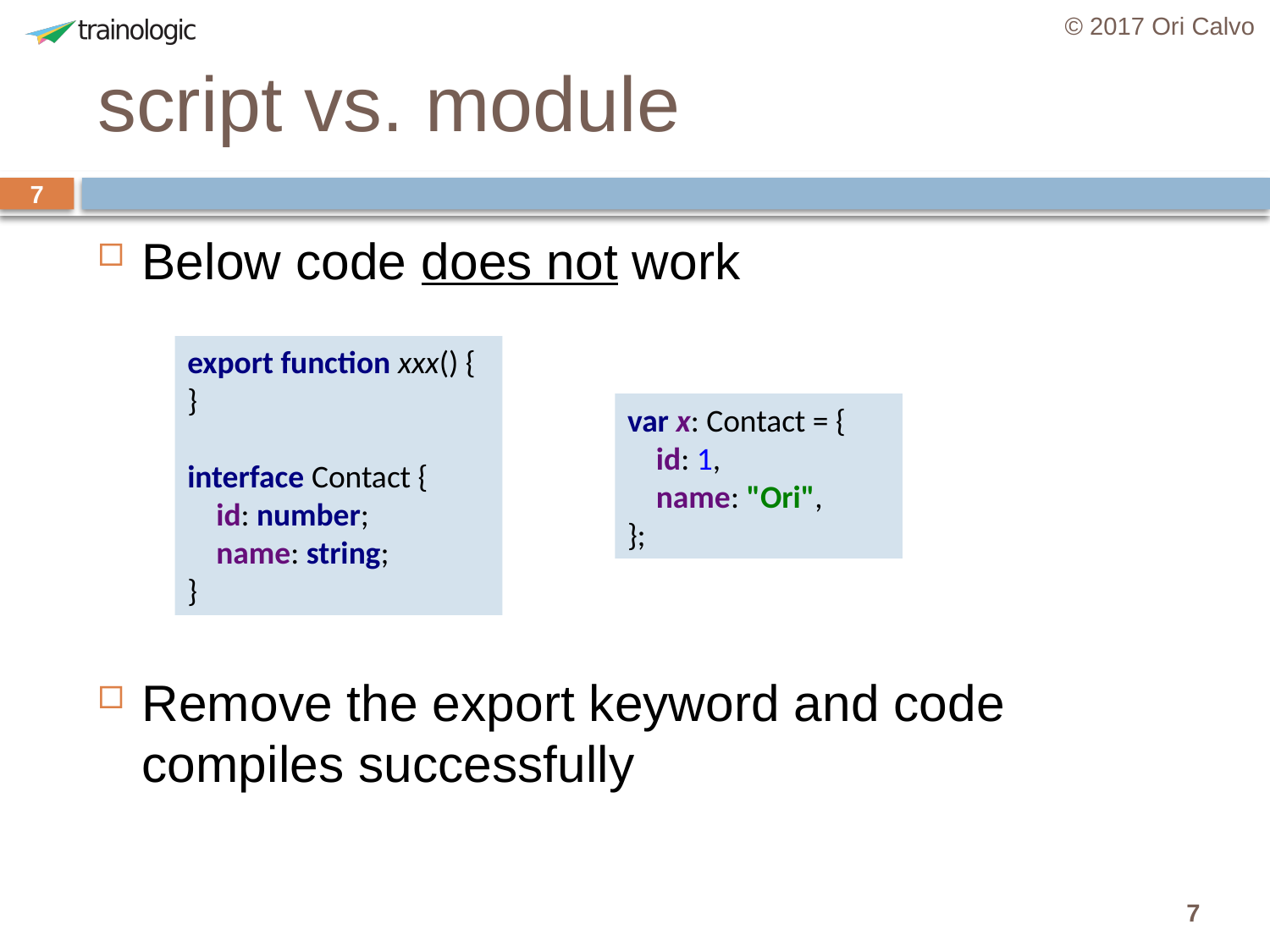

© 2017 Ori Calvo
# script vs. module
7
Below code does not work

Remove the export keyword and code compiles successfully
export function xxx() {
}
interface Contact {
    id: number;
    name: string;
}
var x: Contact = {
    id: 1,
    name: "Ori",
};